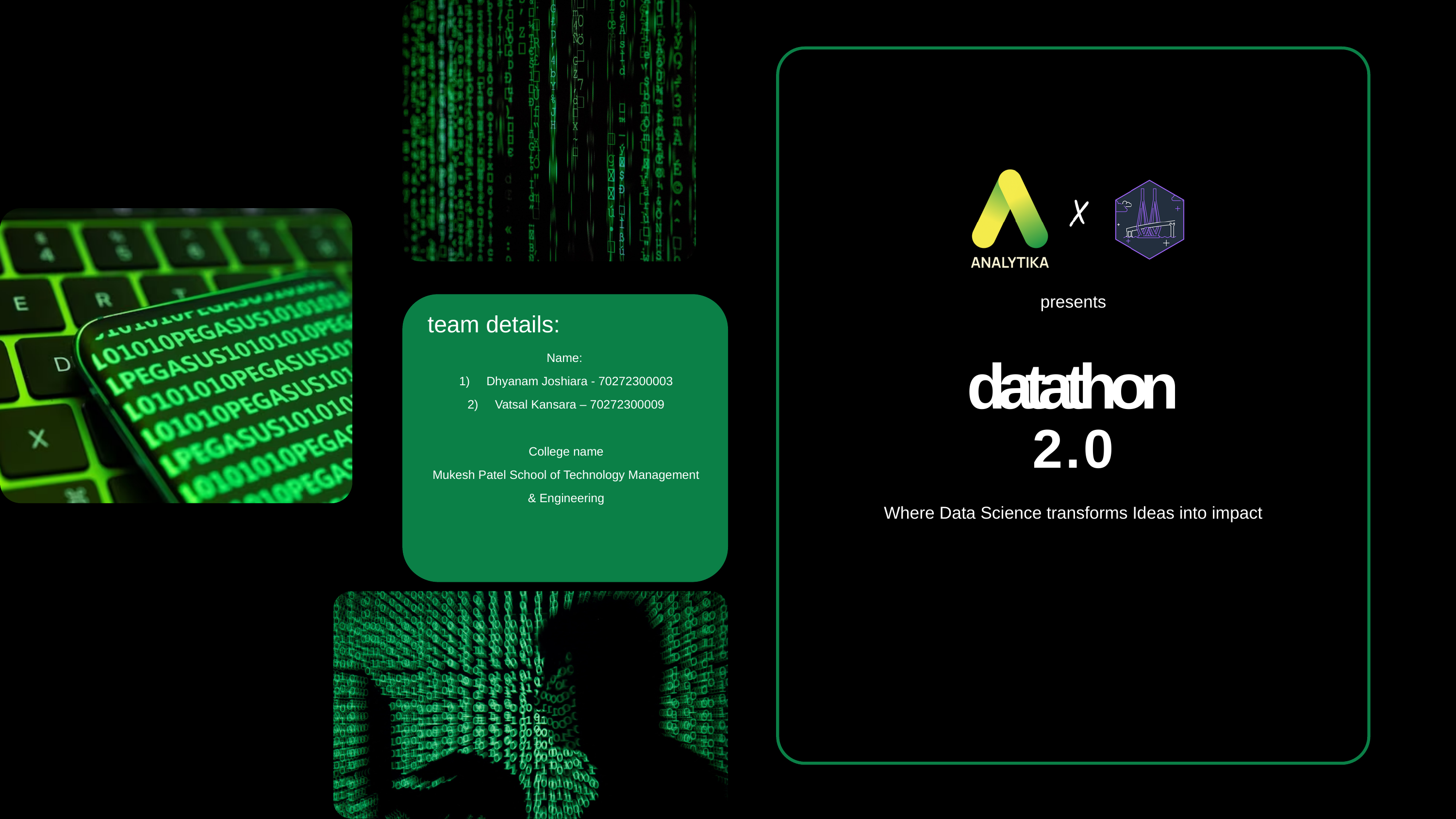

presents

team details:
Name:
Dhyanam Joshiara - 70272300003
Vatsal Kansara – 70272300009

College name
Mukesh Patel School of Technology Management & Engineering
datathon
2.0
Where Data Science transforms Ideas into impact